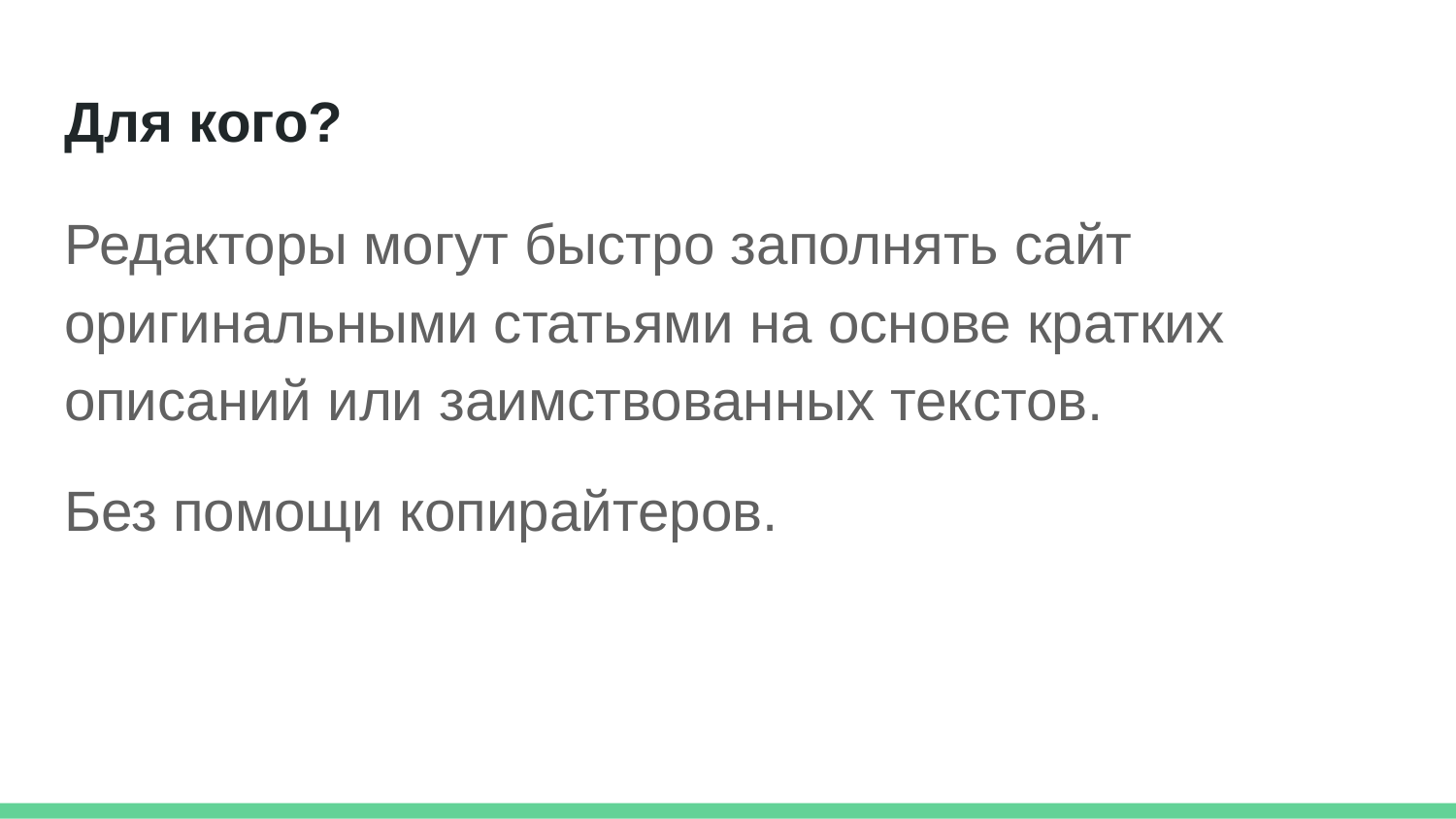

# Для кого?
Редакторы могут быстро заполнять сайт оригинальными статьями на основе кратких описаний или заимствованных текстов.
Без помощи копирайтеров.